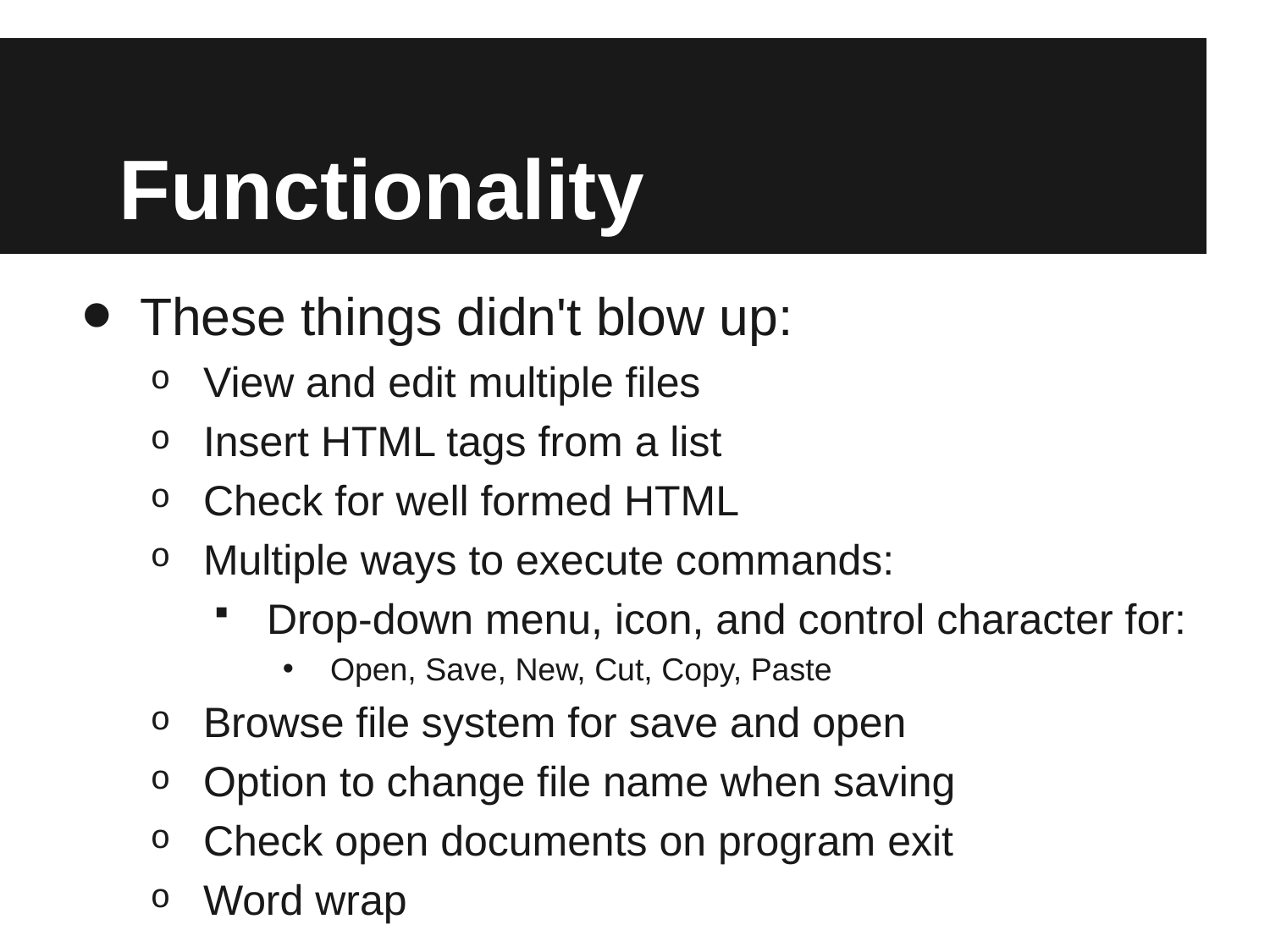

# Functionality
These things didn't blow up:
View and edit multiple files
Insert HTML tags from a list
Check for well formed HTML
Multiple ways to execute commands:
Drop-down menu, icon, and control character for:
Open, Save, New, Cut, Copy, Paste
Browse file system for save and open
Option to change file name when saving
Check open documents on program exit
Word wrap